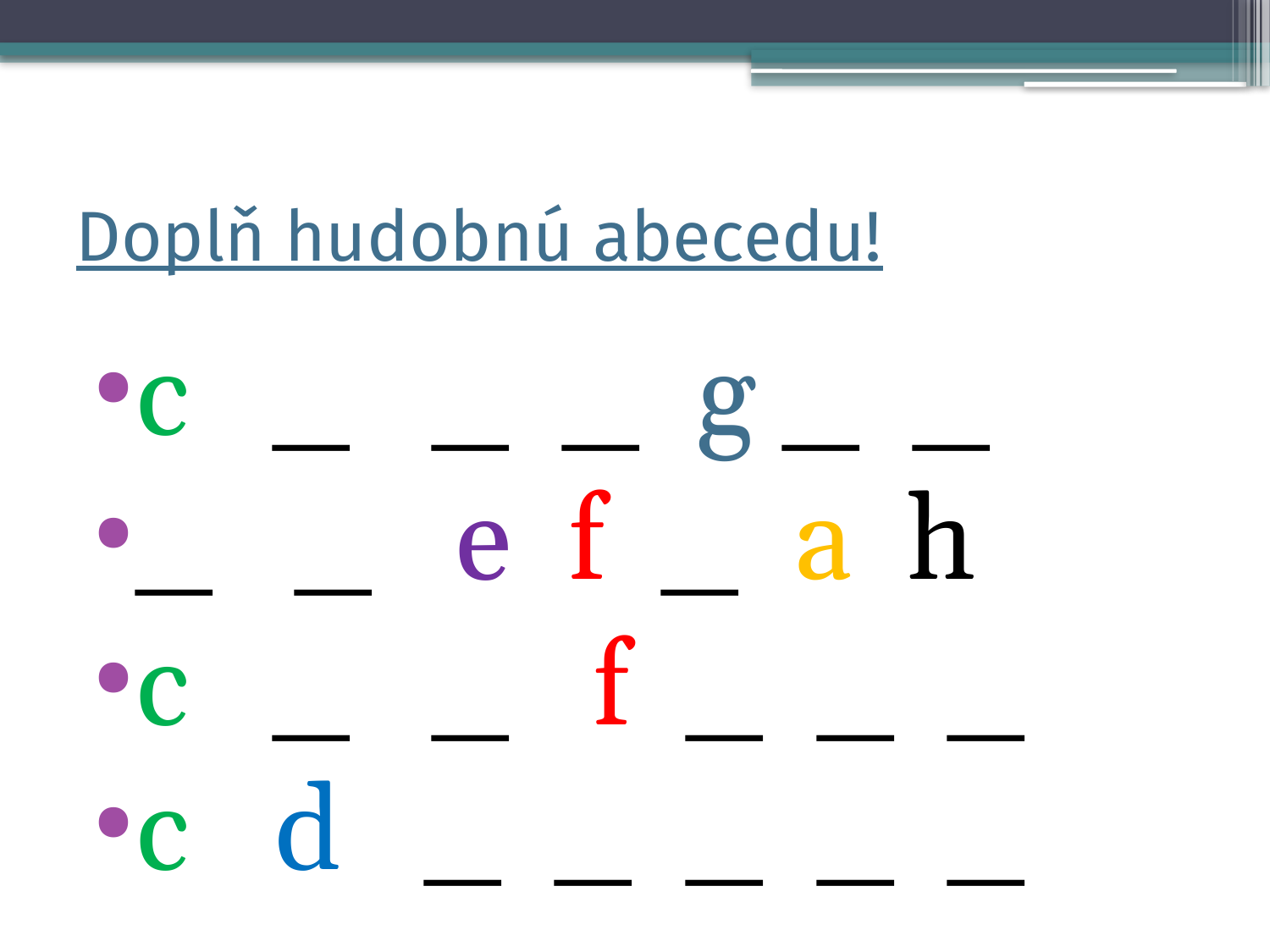

# Doplň hudobnú abecedu!
c   _   _  _  g _  _
_   _   e  f  _  a  h
c   _   _   f  _  _  _
c   d   _  _  _  _  _